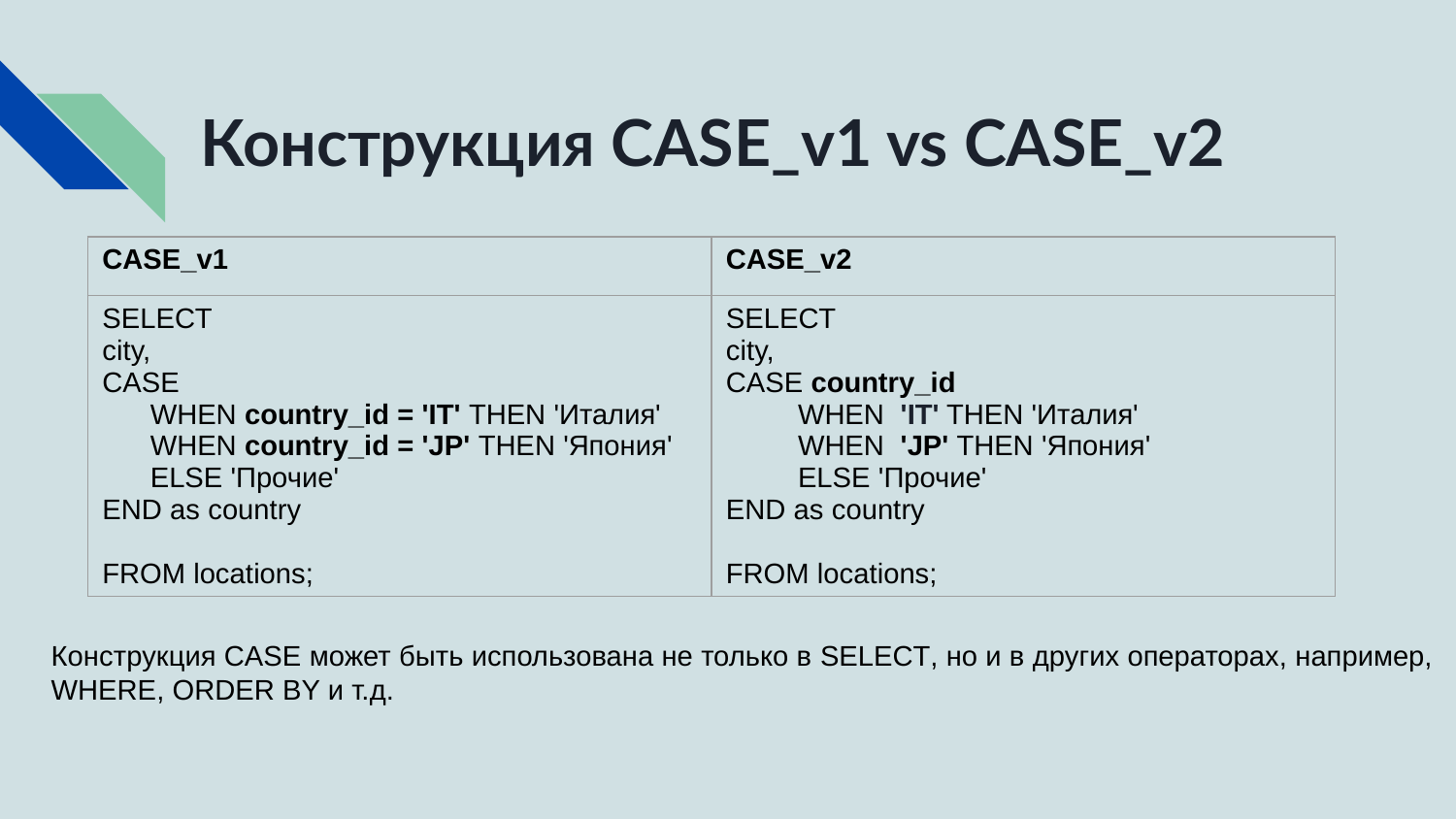

# Конструкция CASE_v1 vs CASE_v2

| CASE\_v1 | CASE\_v2 |
| --- | --- |
| SELECT city, CASE WHEN country\_id = 'IT' THEN 'Италия' WHEN country\_id = 'JP' THEN 'Япония' ELSE 'Прочие' END as country FROM locations; | SELECT city, CASE country\_id WHEN 'IT' THEN 'Италия' WHEN 'JP' THEN 'Япония' ELSE 'Прочие' END as country FROM locations; |
Конструкция CASE может быть использована не только в SELECT, но и в других операторах, например,
WHERE, ORDER BY и т.д.